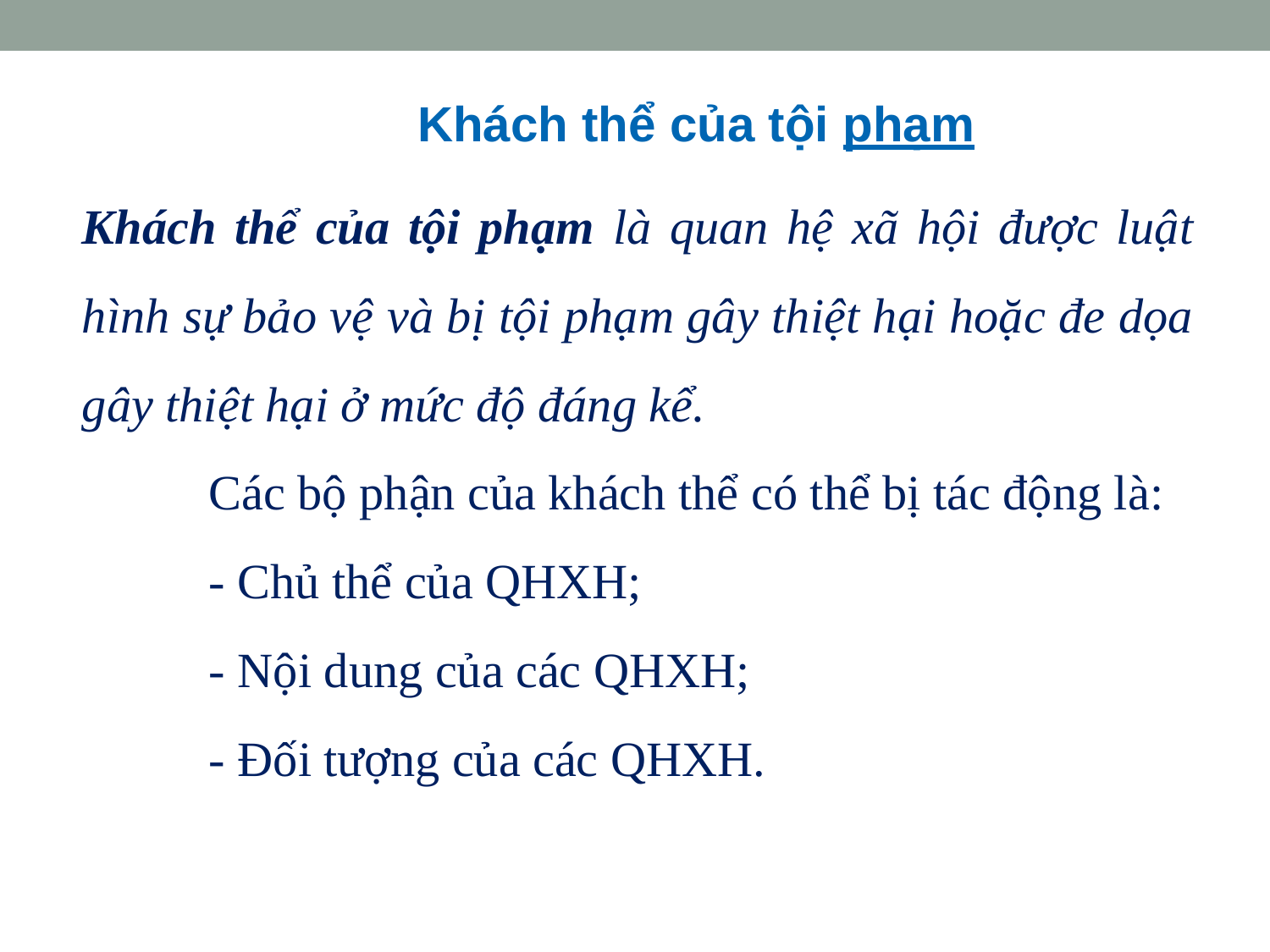

16
Khách thể của tội phạm
Khách thể của tội phạm là quan hệ xã hội được luật hình sự bảo vệ và bị tội phạm gây thiệt hại hoặc đe dọa gây thiệt hại ở mức độ đáng kể.
	Các bộ phận của khách thể có thể bị tác động là:
	- Chủ thể của QHXH;
	- Nội dung của các QHXH;
	- Đối tượng của các QHXH.